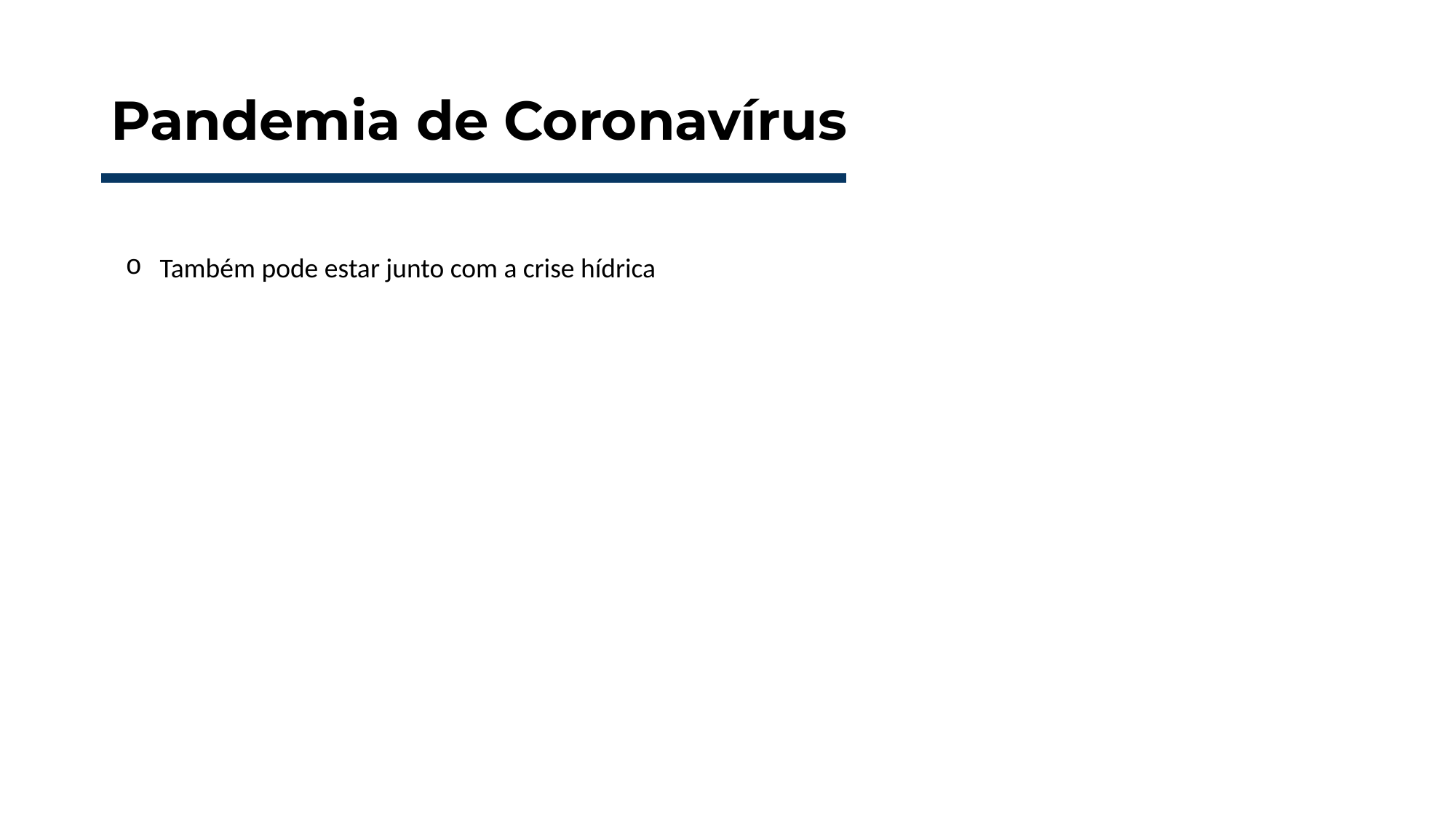

# Pandemia de Coronavírus
Também pode estar junto com a crise hídrica